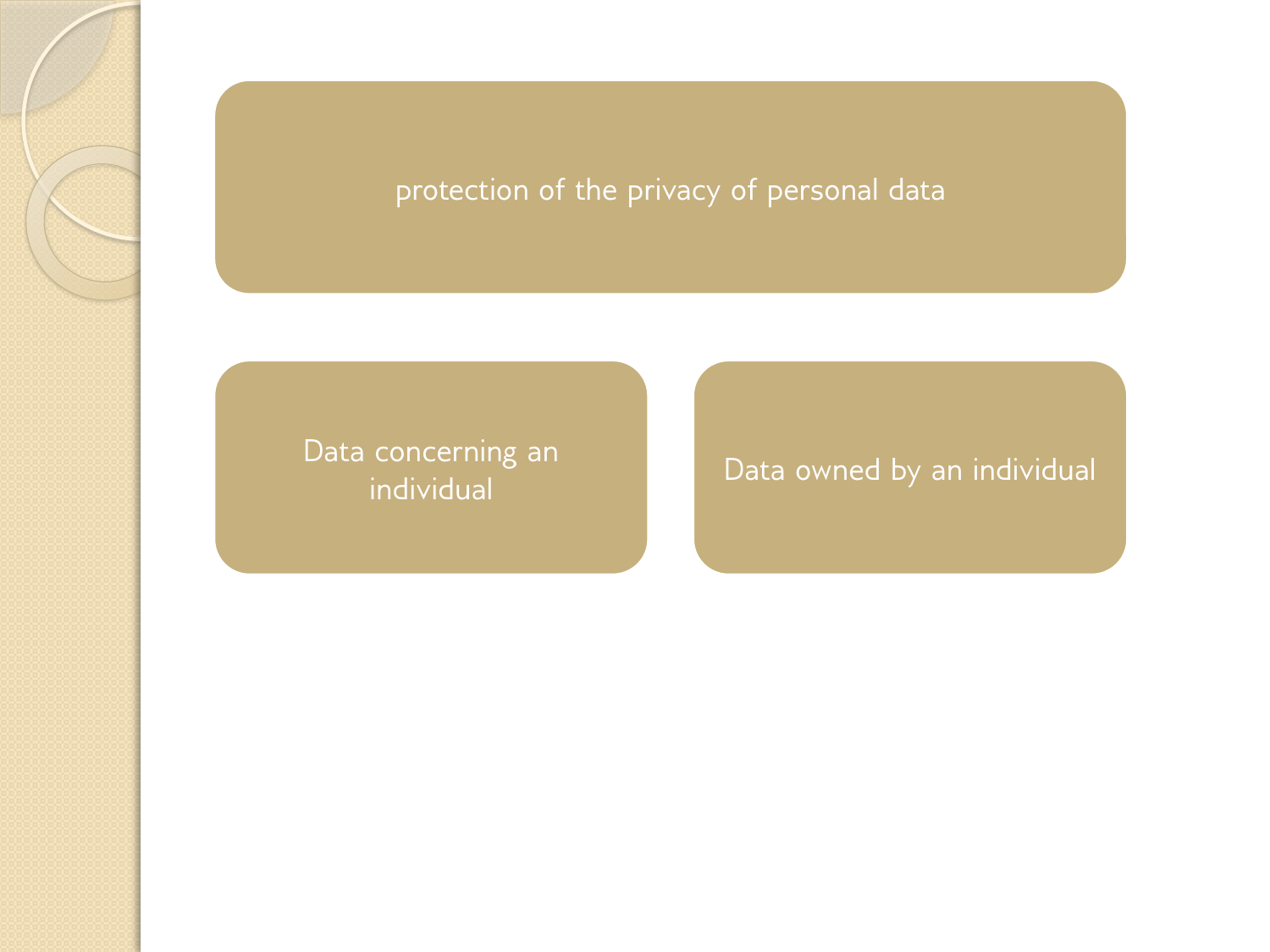

protection of the privacy of personal data
Data concerning an individual
Data owned by an individual